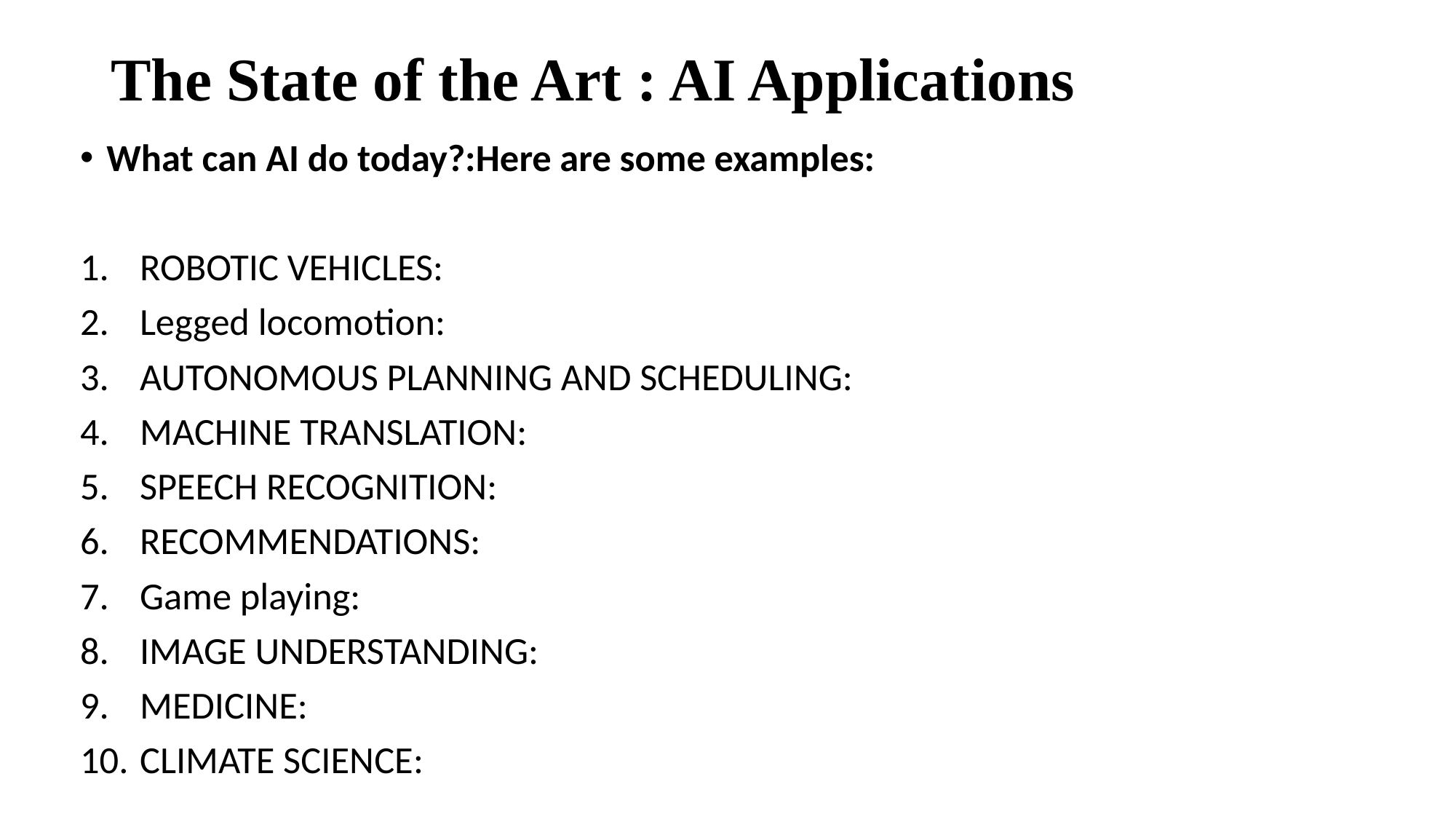

# The State of the Art : AI Applications
What can AI do today?:Here are some examples:

ROBOTIC VEHICLES:
Legged locomotion:
AUTONOMOUS PLANNING AND SCHEDULING:
MACHINE TRANSLATION:
SPEECH RECOGNITION:
RECOMMENDATIONS:
Game playing:
IMAGE UNDERSTANDING:
MEDICINE:
CLIMATE SCIENCE: